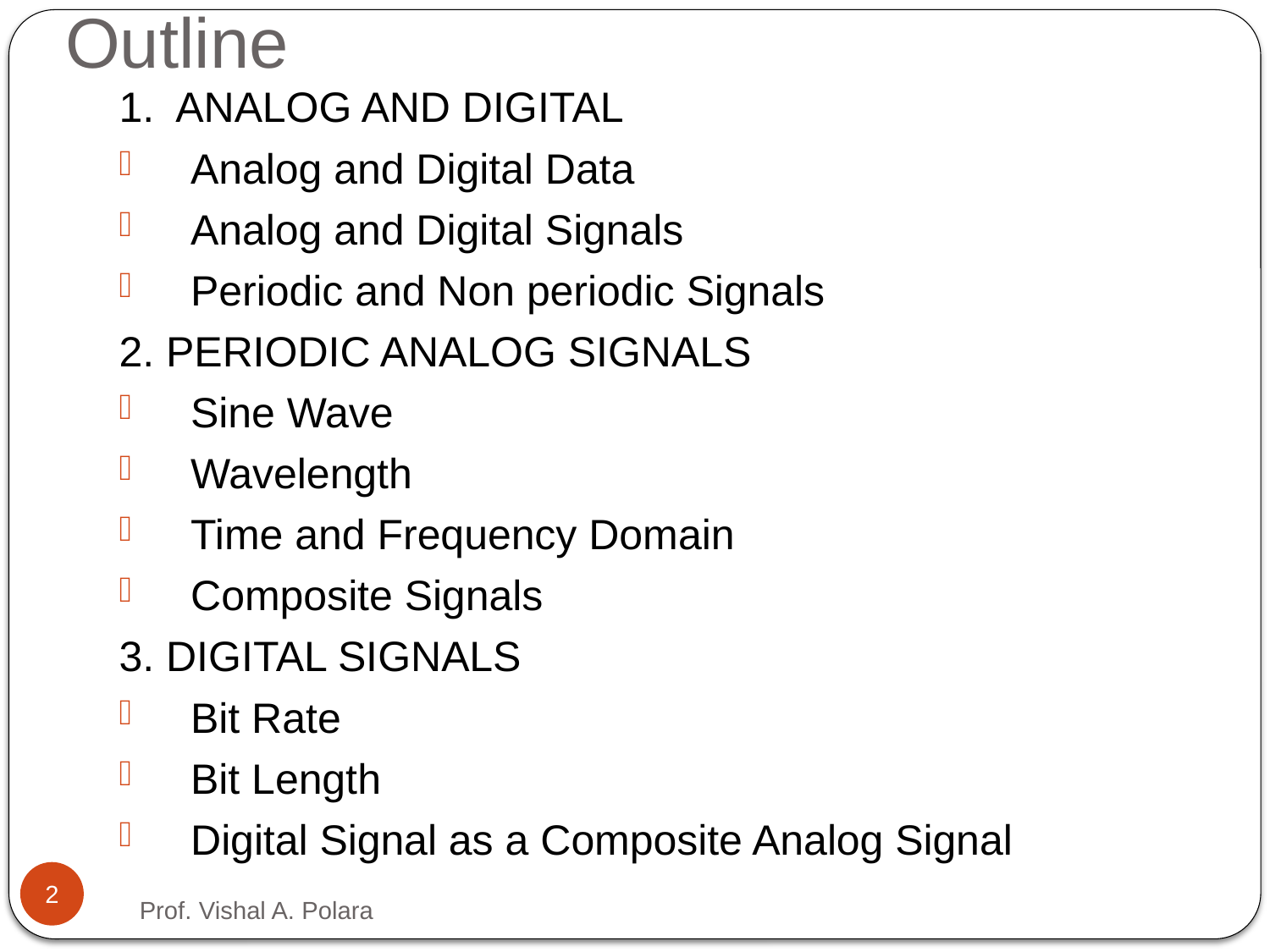

# Outline
1.  ANALOG AND DIGITAL
Analog and Digital Data
Analog and Digital Signals
Periodic and Non periodic Signals
2. PERIODIC ANALOG SIGNALS
Sine Wave
Wavelength
Time and Frequency Domain
Composite Signals
3. DIGITAL SIGNALS
Bit Rate
Bit Length
Digital Signal as a Composite Analog Signal

2
Prof. Vishal A. Polara